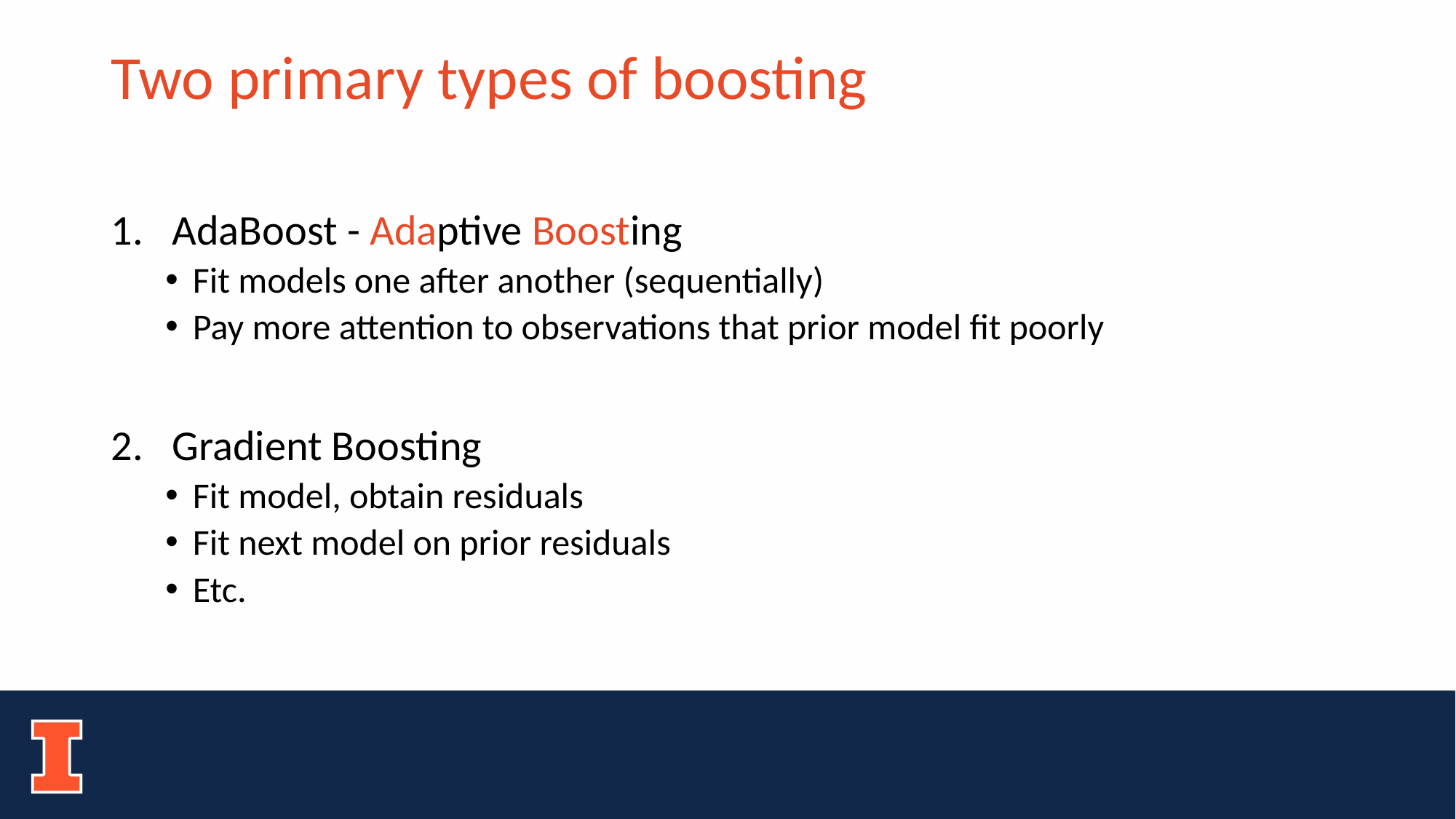

# Two primary types of boosting

AdaBoost - Adaptive Boosting
Fit models one after another (sequentially)
Pay more attention to observations that prior model fit poorly

Gradient Boosting
Fit model, obtain residuals
Fit next model on prior residuals
Etc.